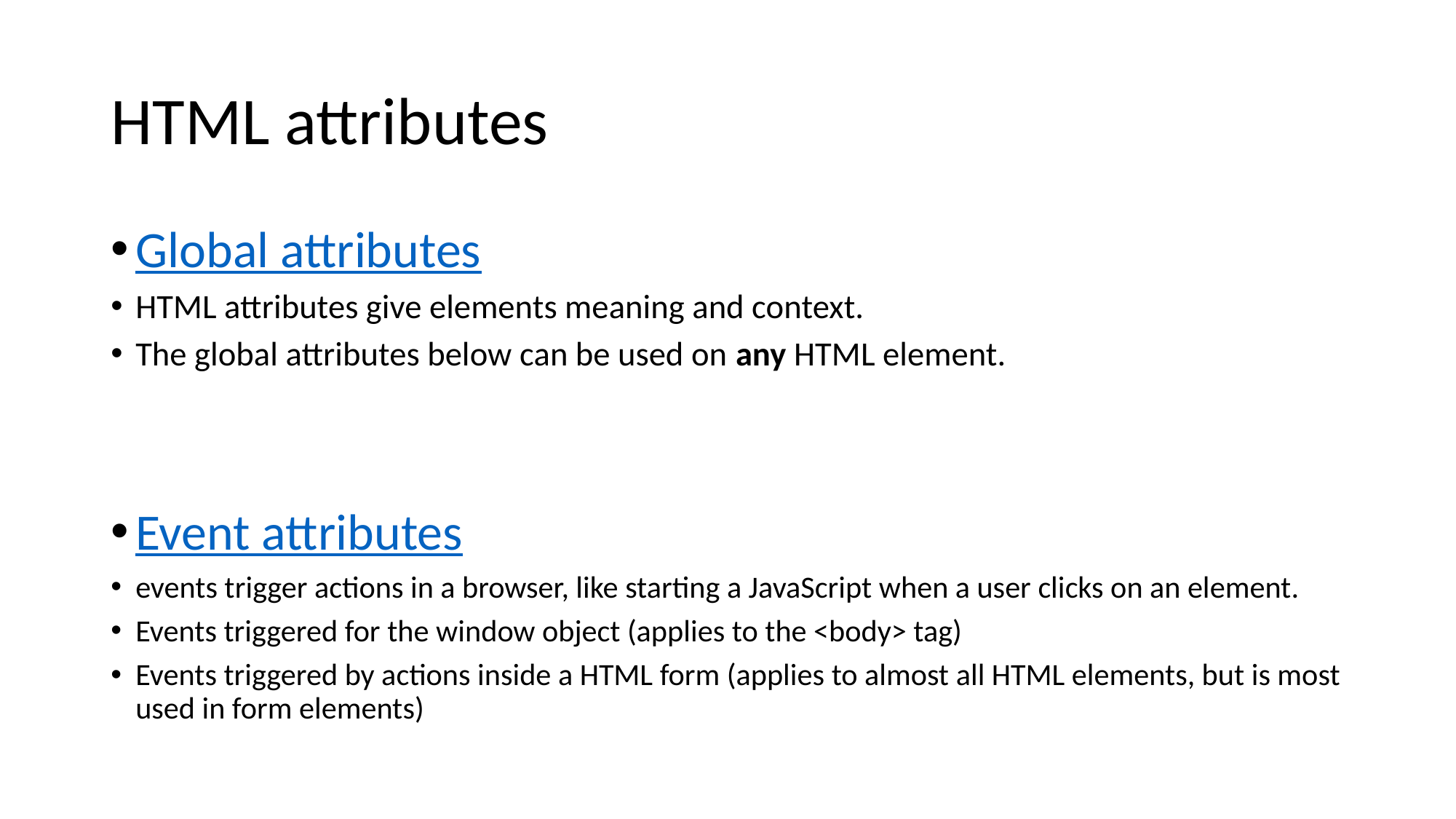

# HTML attributes
Global attributes
HTML attributes give elements meaning and context.
The global attributes below can be used on any HTML element.

Event attributes
events trigger actions in a browser, like starting a JavaScript when a user clicks on an element.
Events triggered for the window object (applies to the <body> tag)
Events triggered by actions inside a HTML form (applies to almost all HTML elements, but is most used in form elements)